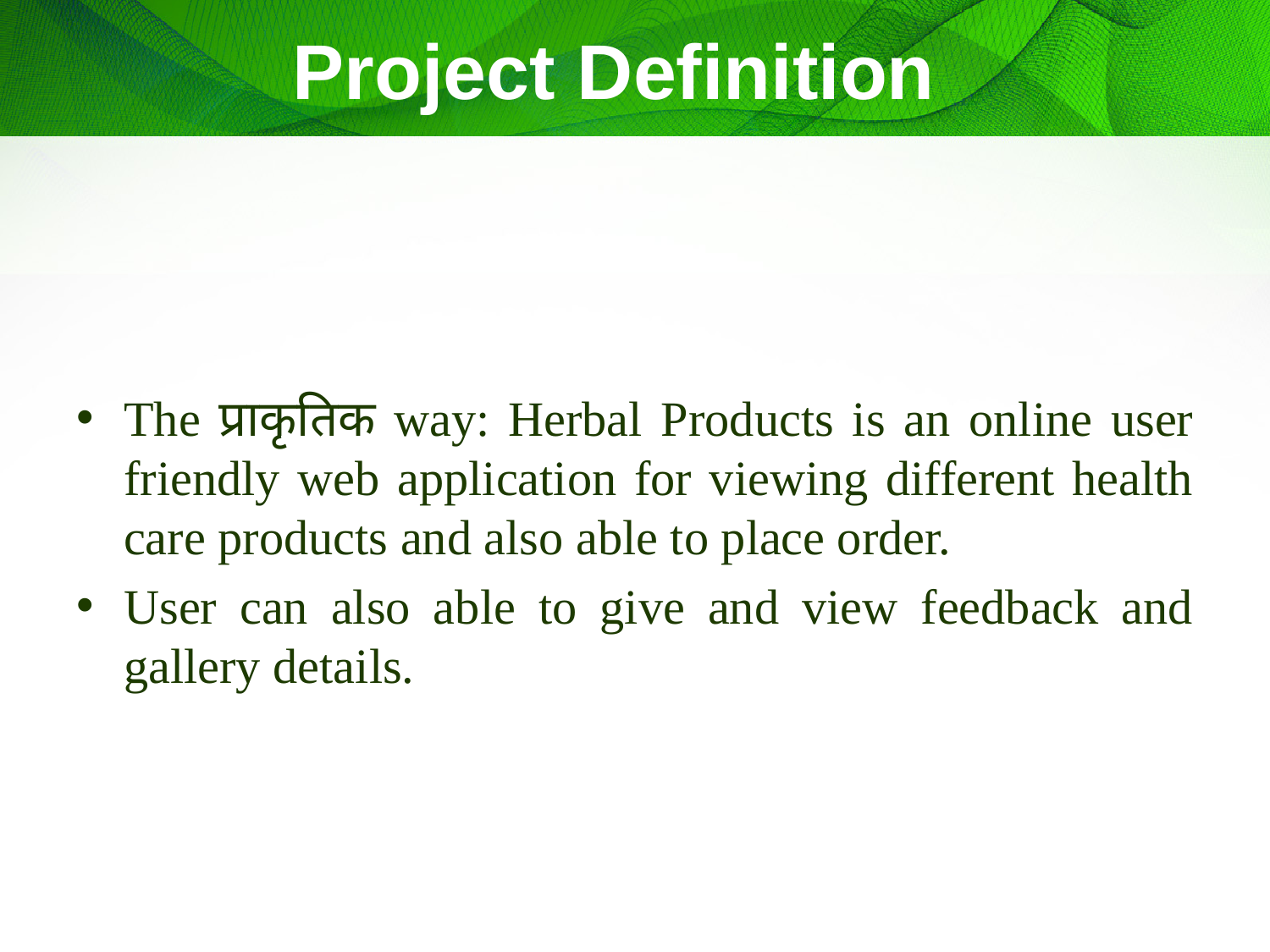

# Project Definition
The प्राकृतिक way: Herbal Products is an online user friendly web application for viewing different health care products and also able to place order.
User can also able to give and view feedback and gallery details.